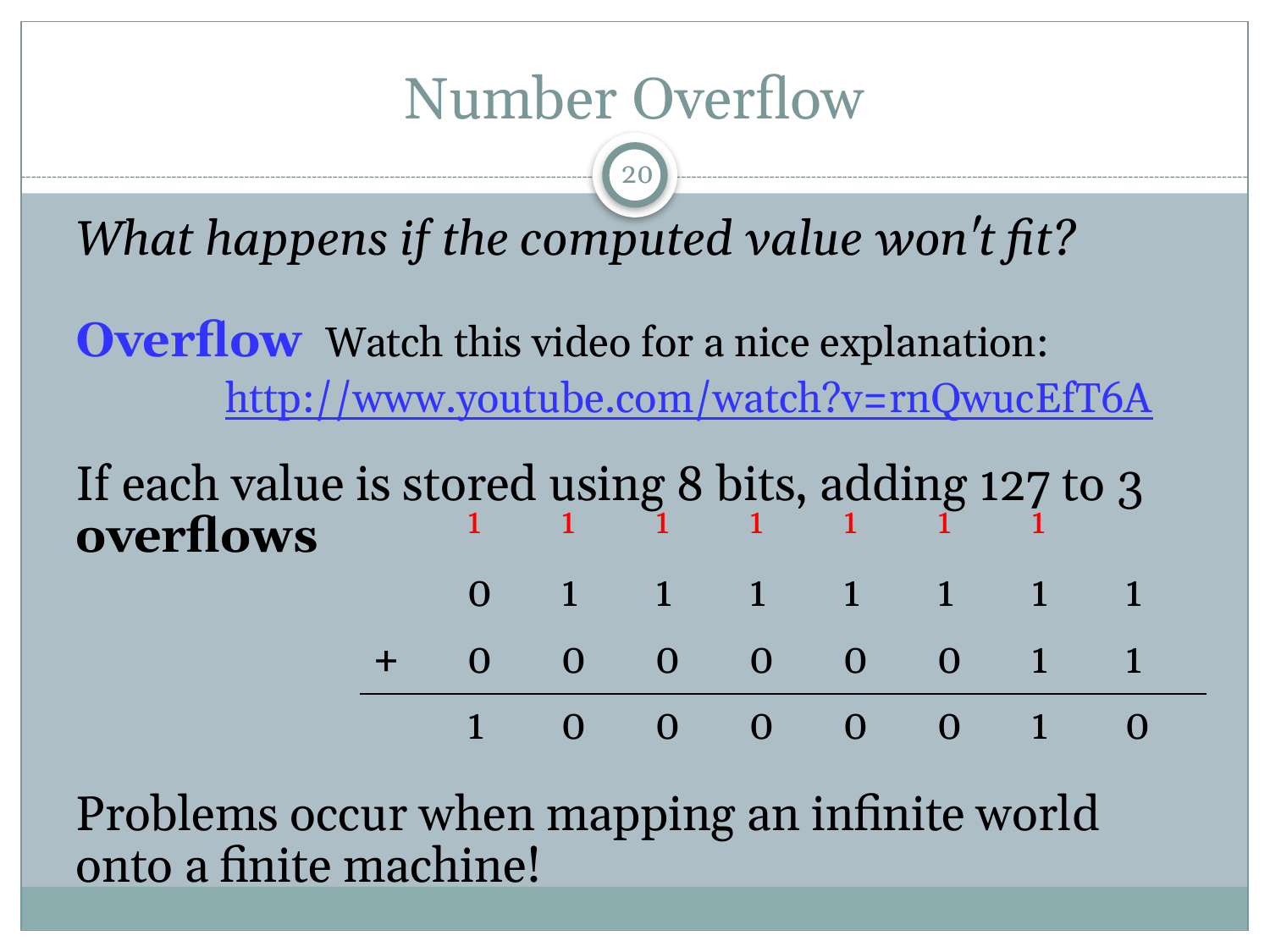

# Number Overflow
20
What happens if the computed value won't fit?

Overflow  Watch this video for a nice explanation:
               http://www.youtube.com/watch?v=rnQwucEfT6A

If each value is stored using 8 bits, adding 127 to 3 overflows

Problems occur when mapping an infinite world onto a finite machine!
|  | 1 | 1 | 1 | 1 | 1 | 1 | 1 |  |
| --- | --- | --- | --- | --- | --- | --- | --- | --- |
|  | 0 | 1 | 1 | 1 | 1 | 1 | 1 | 1 |
| + | 0 | 0 | 0 | 0 | 0 | 0 | 1 | 1 |
|  | 1 | 0 | 0 | 0 | 0 | 0 | 1 | 0 |